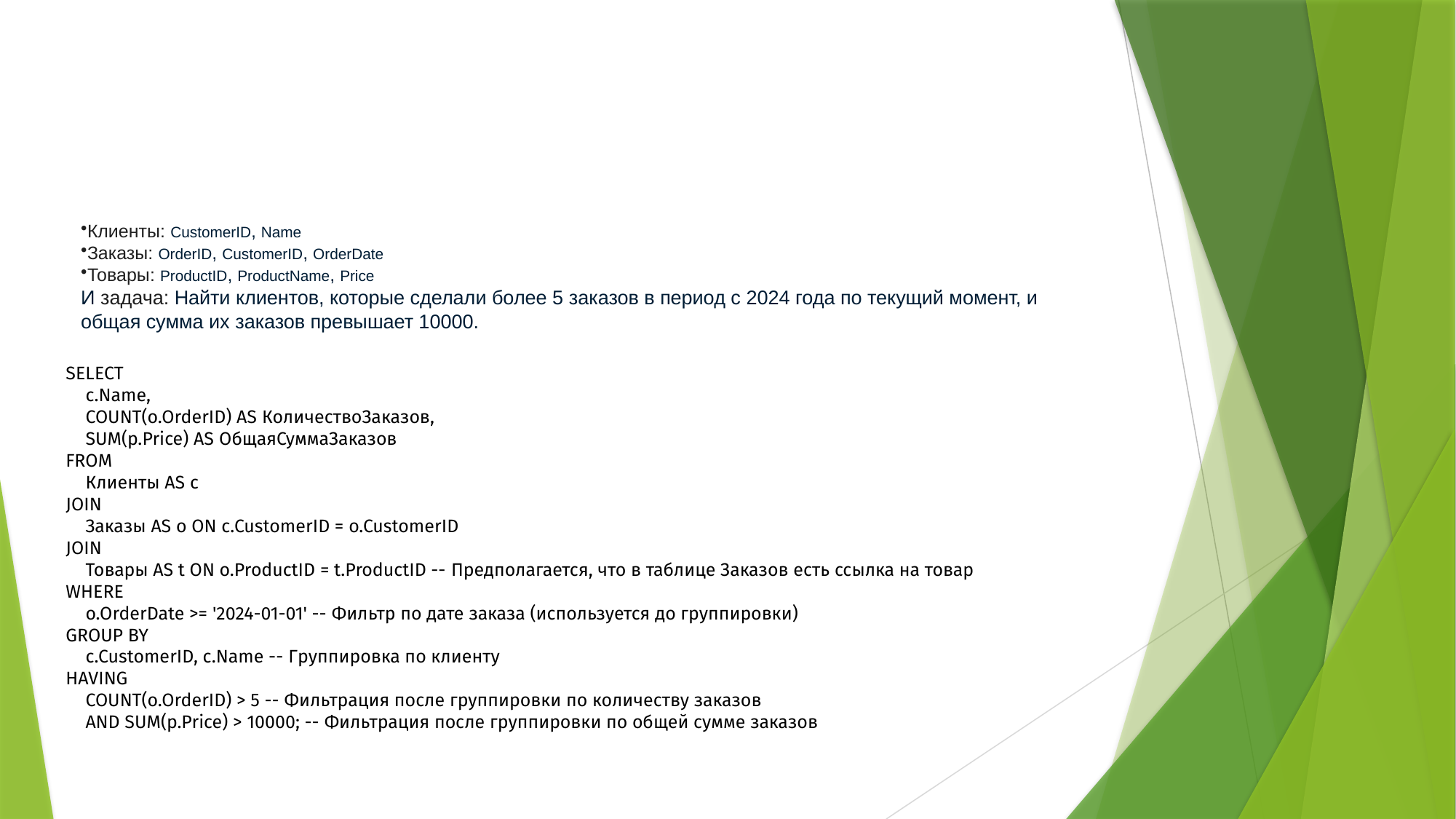

# SQL & JOIN & HAVING

Клиенты: CustomerID, Name
Заказы: OrderID, CustomerID, OrderDate
Товары: ProductID, ProductName, Price
И задача: Найти клиентов, которые сделали более 5 заказов в период с 2024 года по текущий момент, и общая сумма их заказов превышает 10000.
SELECT
    c.Name,
    COUNT(o.OrderID) AS КоличествоЗаказов,
    SUM(p.Price) AS ОбщаяСуммаЗаказов
FROM
    Клиенты AS c
JOIN
    Заказы AS o ON c.CustomerID = o.CustomerID
JOIN
    Товары AS t ON o.ProductID = t.ProductID -- Предполагается, что в таблице Заказов есть ссылка на товар
WHERE
    o.OrderDate >= '2024-01-01' -- Фильтр по дате заказа (используется до группировки)
GROUP BY
    c.CustomerID, c.Name -- Группировка по клиенту
HAVING
    COUNT(o.OrderID) > 5 -- Фильтрация после группировки по количеству заказов
    AND SUM(p.Price) > 10000; -- Фильтрация после группировки по общей сумме заказов